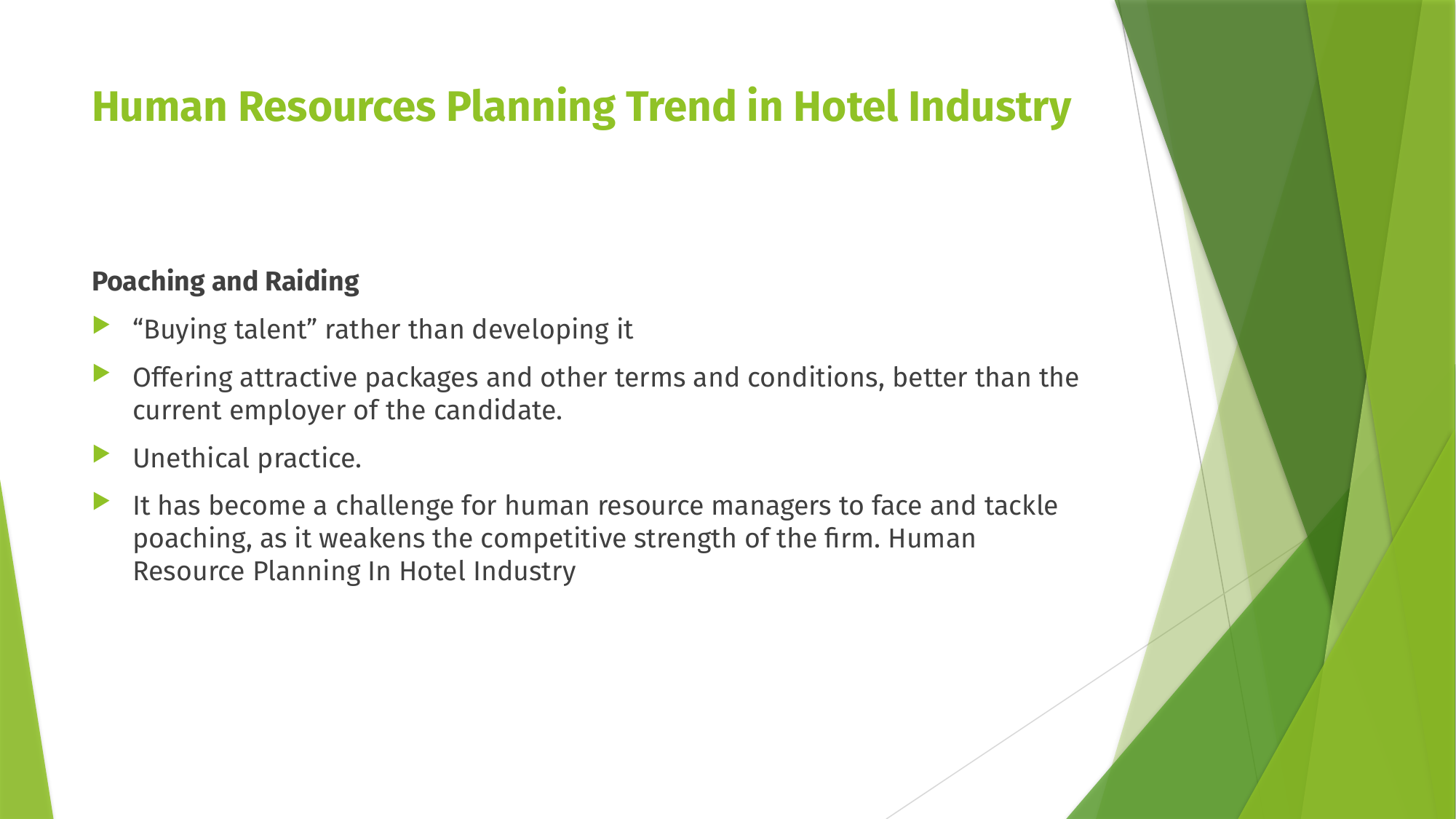

# Human Resources Planning Trend in Hotel Industry
Poaching and Raiding
“Buying talent” rather than developing it
Offering attractive packages and other terms and conditions, better than the current employer of the candidate.
Unethical practice.
It has become a challenge for human resource managers to face and tackle poaching, as it weakens the competitive strength of the firm. Human Resource Planning In Hotel Industry